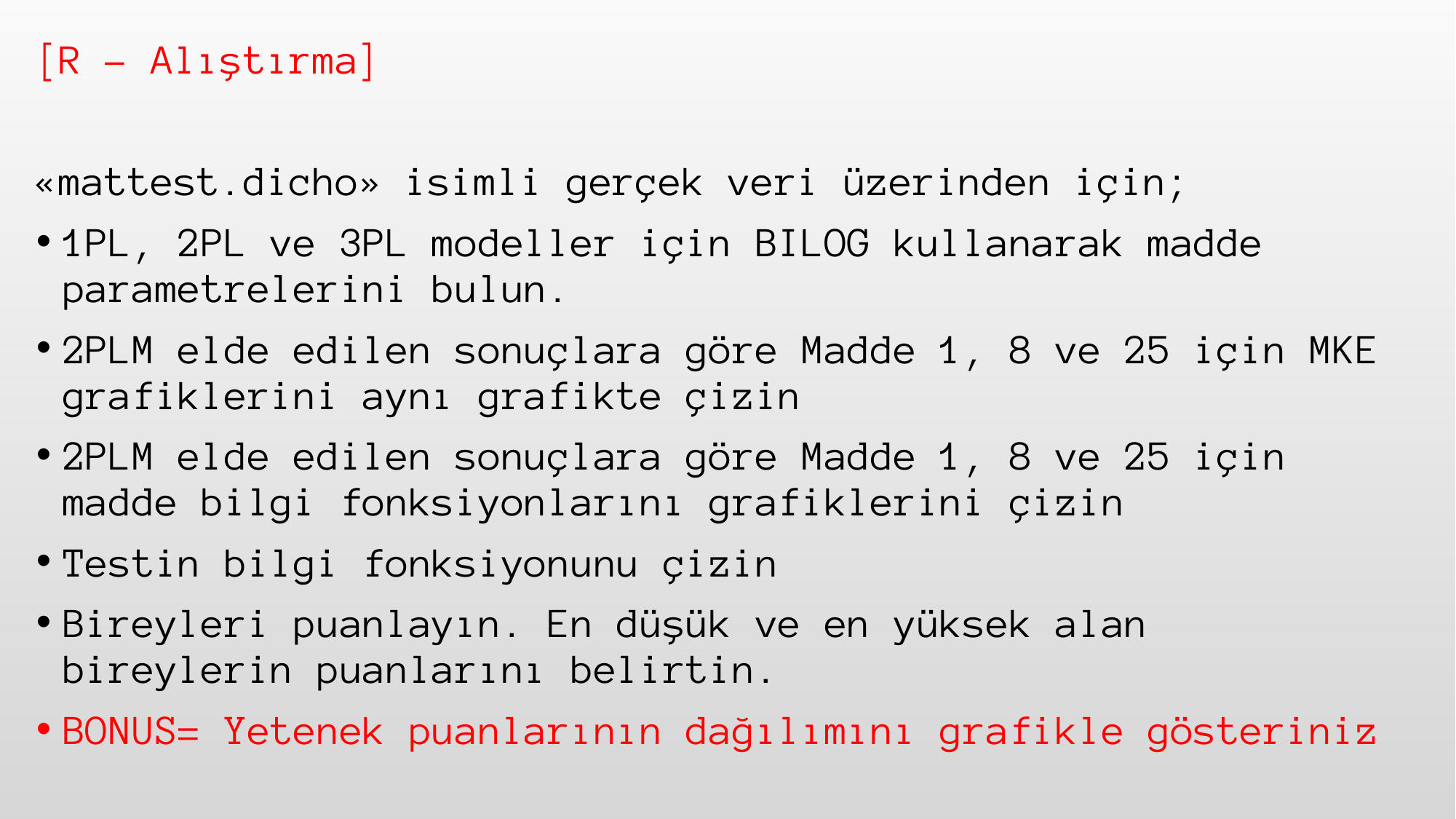

[R - Alıştırma]

«mattest.dicho» isimli gerçek veri üzerinden için;
1PL, 2PL ve 3PL modeller için BILOG kullanarak madde parametrelerini bulun.
2PLM elde edilen sonuçlara göre Madde 1, 8 ve 25 için MKE grafiklerini aynı grafikte çizin
2PLM elde edilen sonuçlara göre Madde 1, 8 ve 25 için madde bilgi fonksiyonlarını grafiklerini çizin
Testin bilgi fonksiyonunu çizin
Bireyleri puanlayın. En düşük ve en yüksek alan bireylerin puanlarını belirtin.
BONUS= Yetenek puanlarının dağılımını grafikle gösteriniz